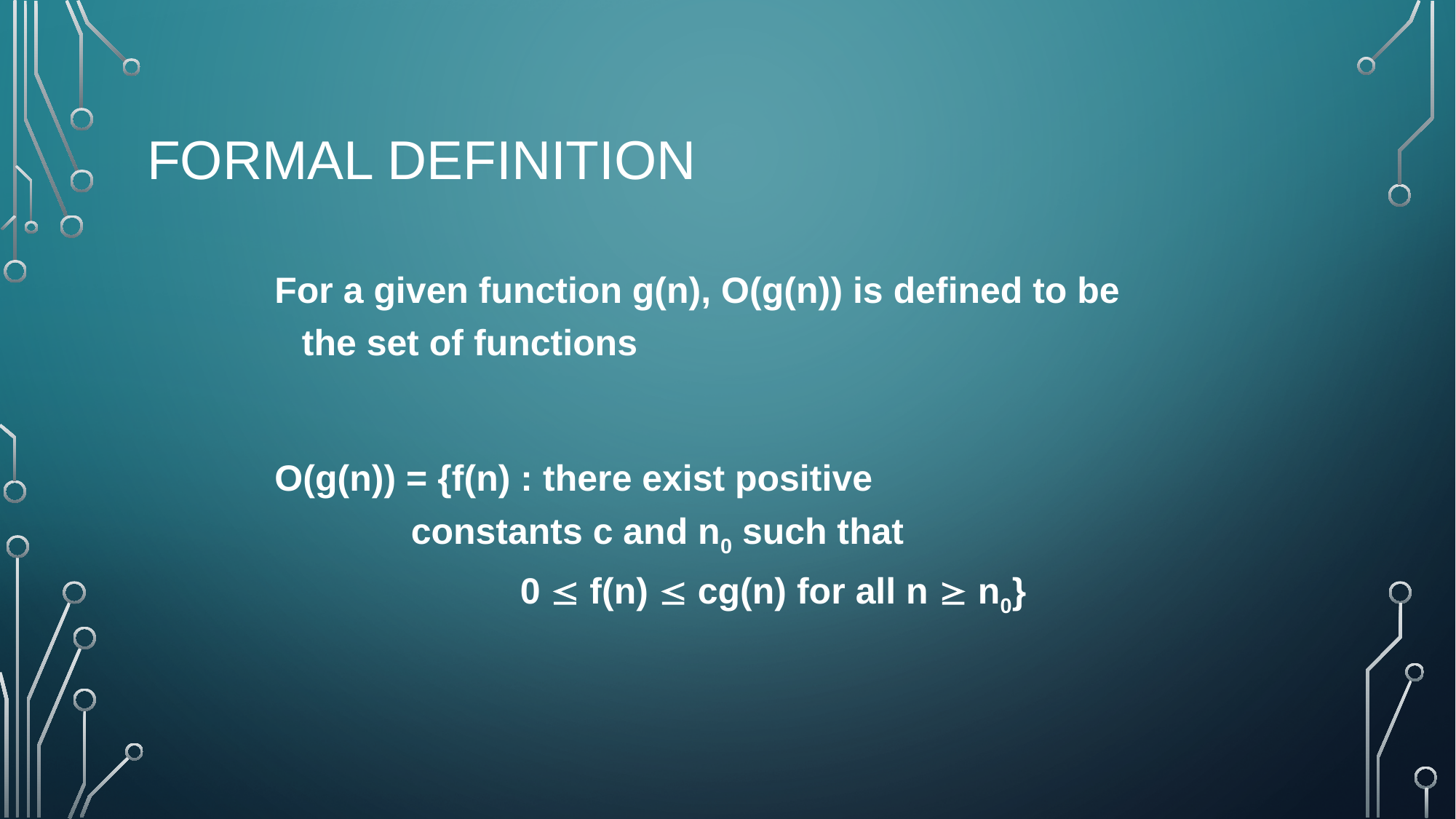

# Formal Definition
For a given function g(n), O(g(n)) is defined to be the set of functions

O(g(n)) = {f(n) : there exist positive 				constants c and n0 such that
		0 ≤ f(n) ≤ cg(n) for all n ≥ n0}